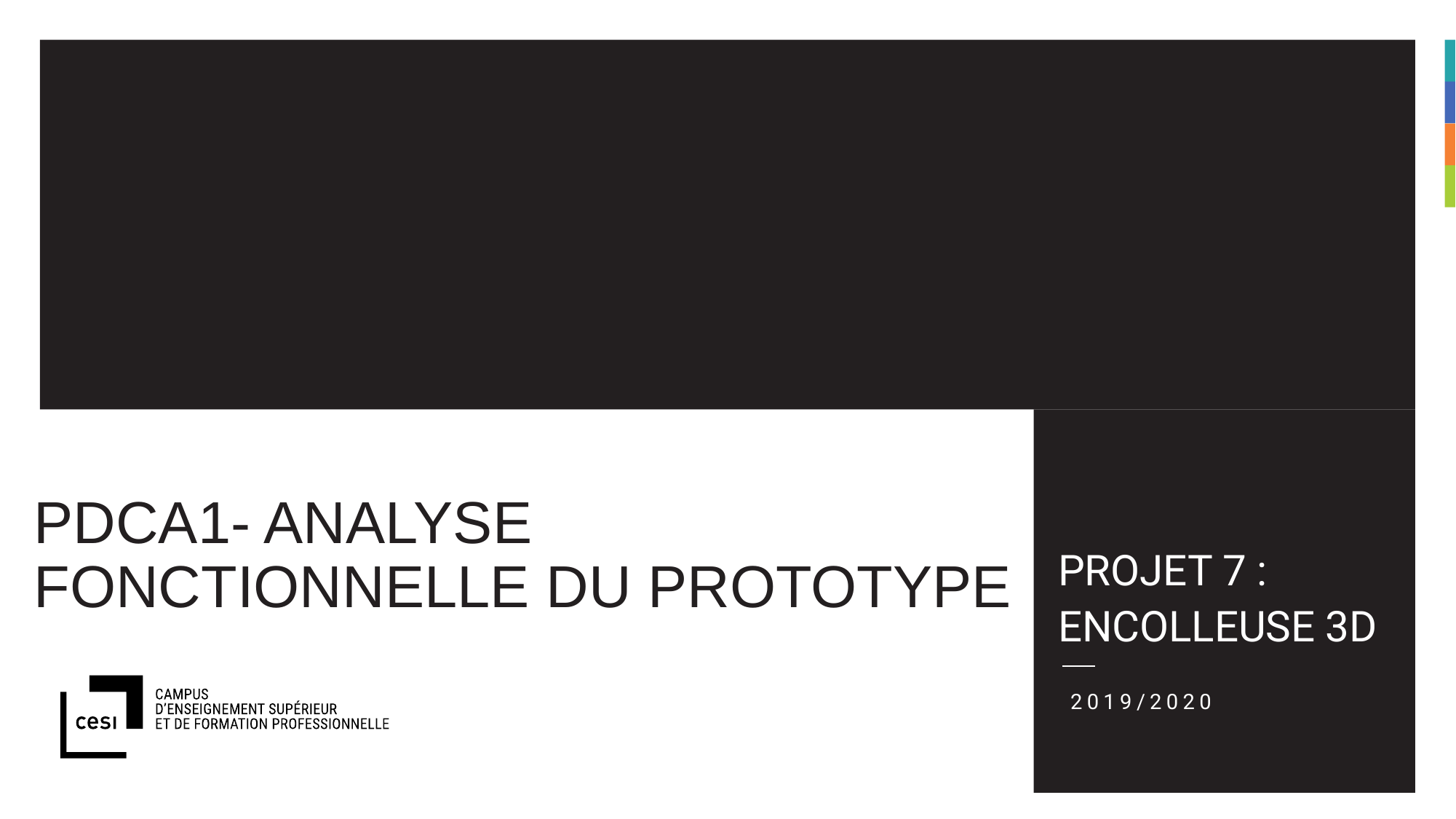

Pour changer d’image :
Supprimez le visuel en place (un bloc gris avec une icone en son centre apparait)
Cliquez sur l’icone
Importez l’image que vous souhaitez depuis votre ordinateur
Utilisez le mode « rogner » pour positionner votre visuel correctement
Pour modifier
le pied de page :
« Insérer » > « En-tête et pied de page »
Cocher « numérotation des diapositives »
Entrer le titre de la présentation dans la rubrique « Pied de page »
Cliquer sur « appliquer partout »
# PDCA1- Analyse fonctionnelle Du prototype
Projet 7 :
Encolleuse 3D
2019/2020